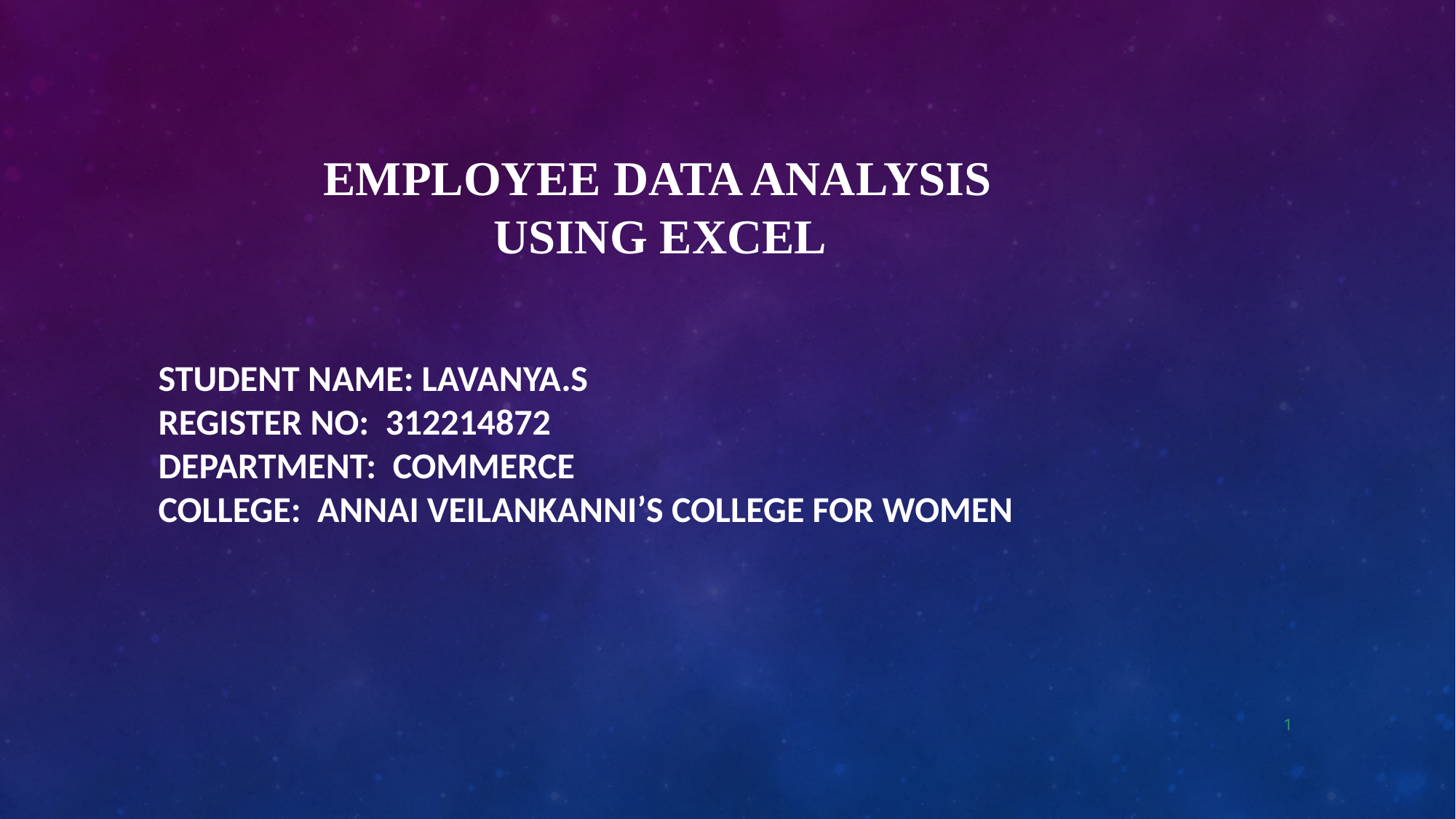

# Employee Data Analysis using Excel
STUDENT NAME: LAVANYA.S
REGISTER NO:  312214872
DEPARTMENT:  COMMERCE
COLLEGE:  ANNAI VEILANKANNI’S COLLEGE FOR WOMEN

1